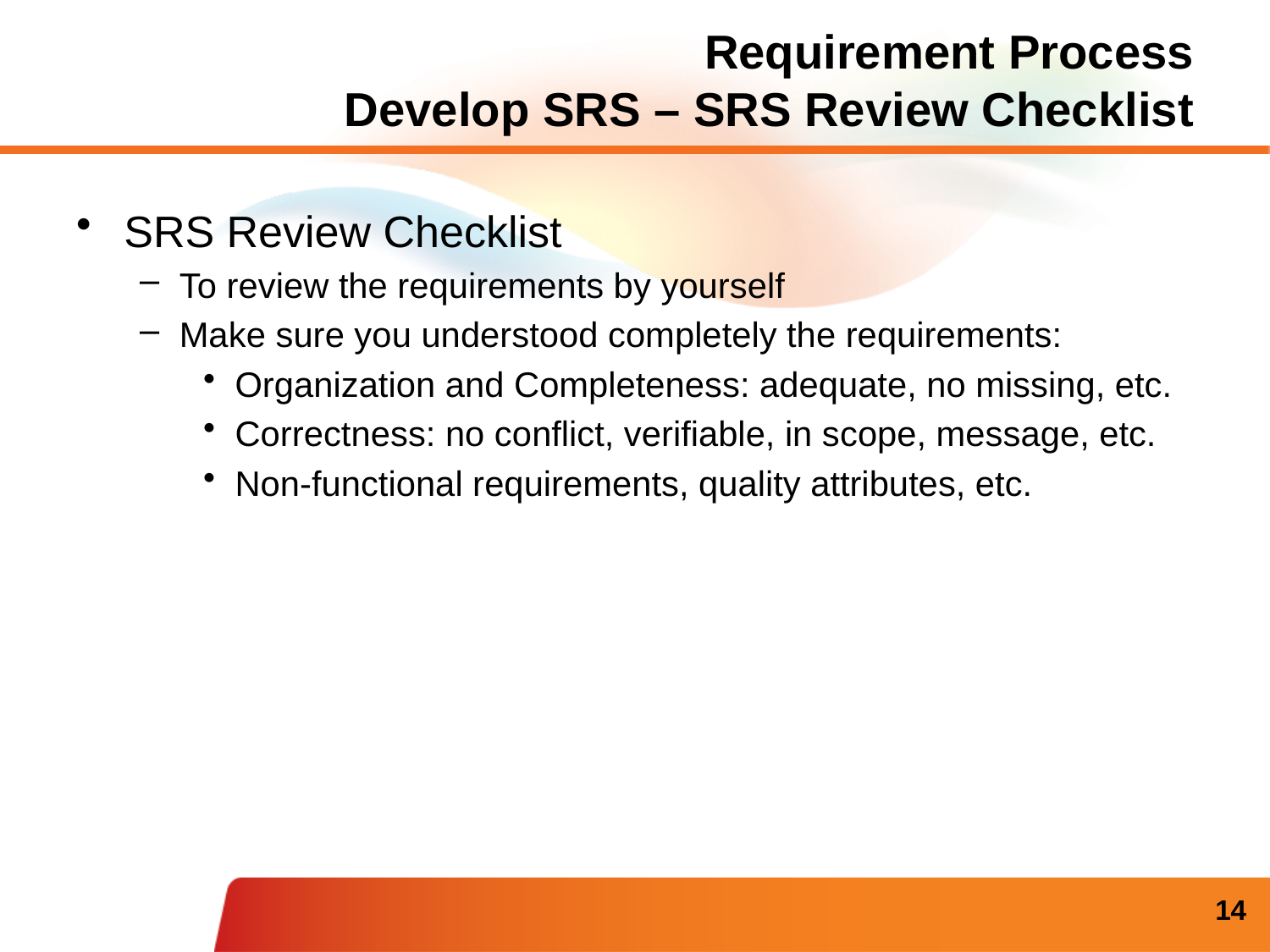

# Requirement Process Develop SRS – SRS Review Checklist
SRS Review Checklist
To review the requirements by yourself
Make sure you understood completely the requirements:
Organization and Completeness: adequate, no missing, etc.
Correctness: no conflict, verifiable, in scope, message, etc.
Non-functional requirements, quality attributes, etc.